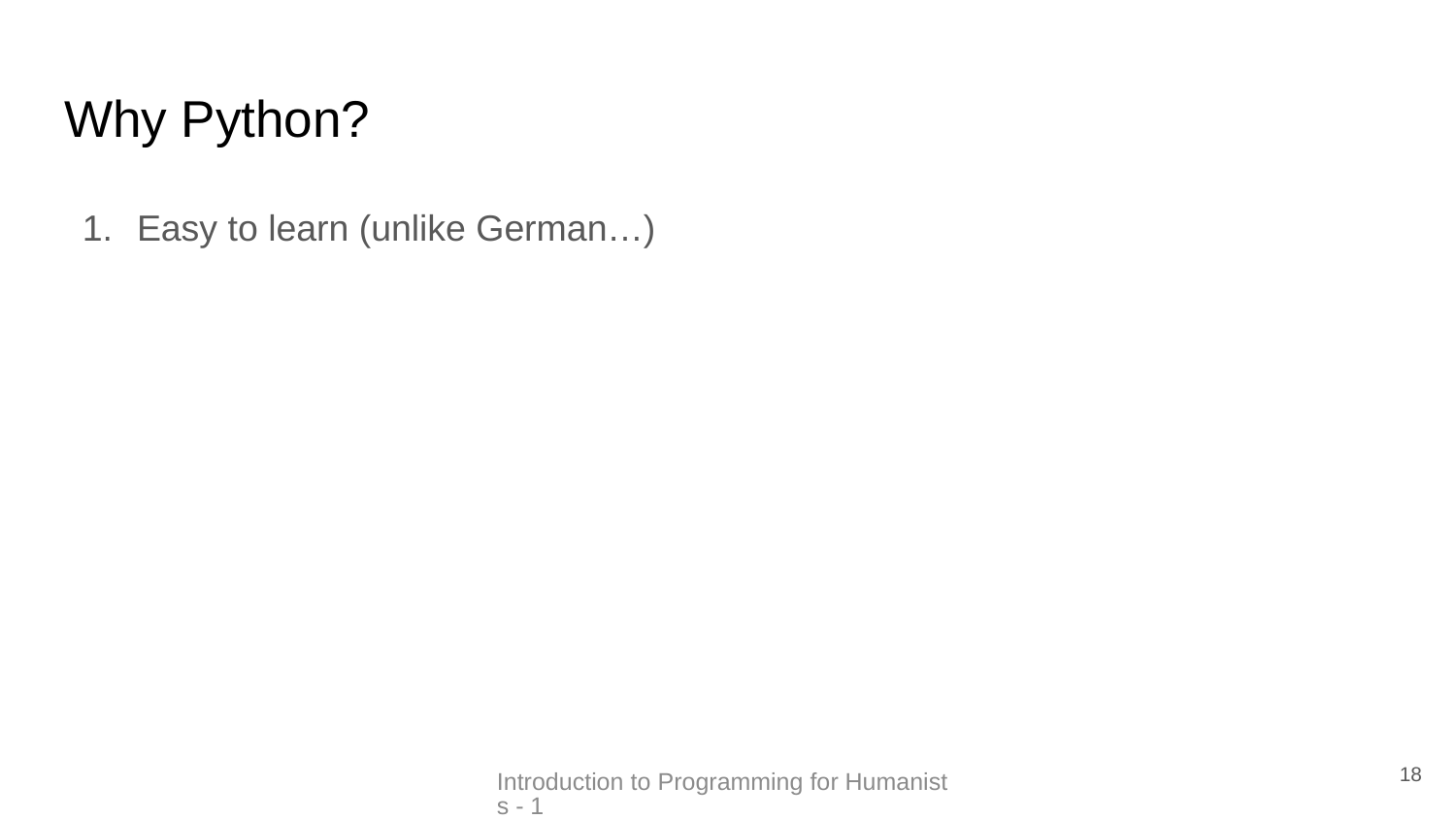

# Why Python?
Easy to learn (unlike German…)
18
Introduction to Programming for Humanists - 1